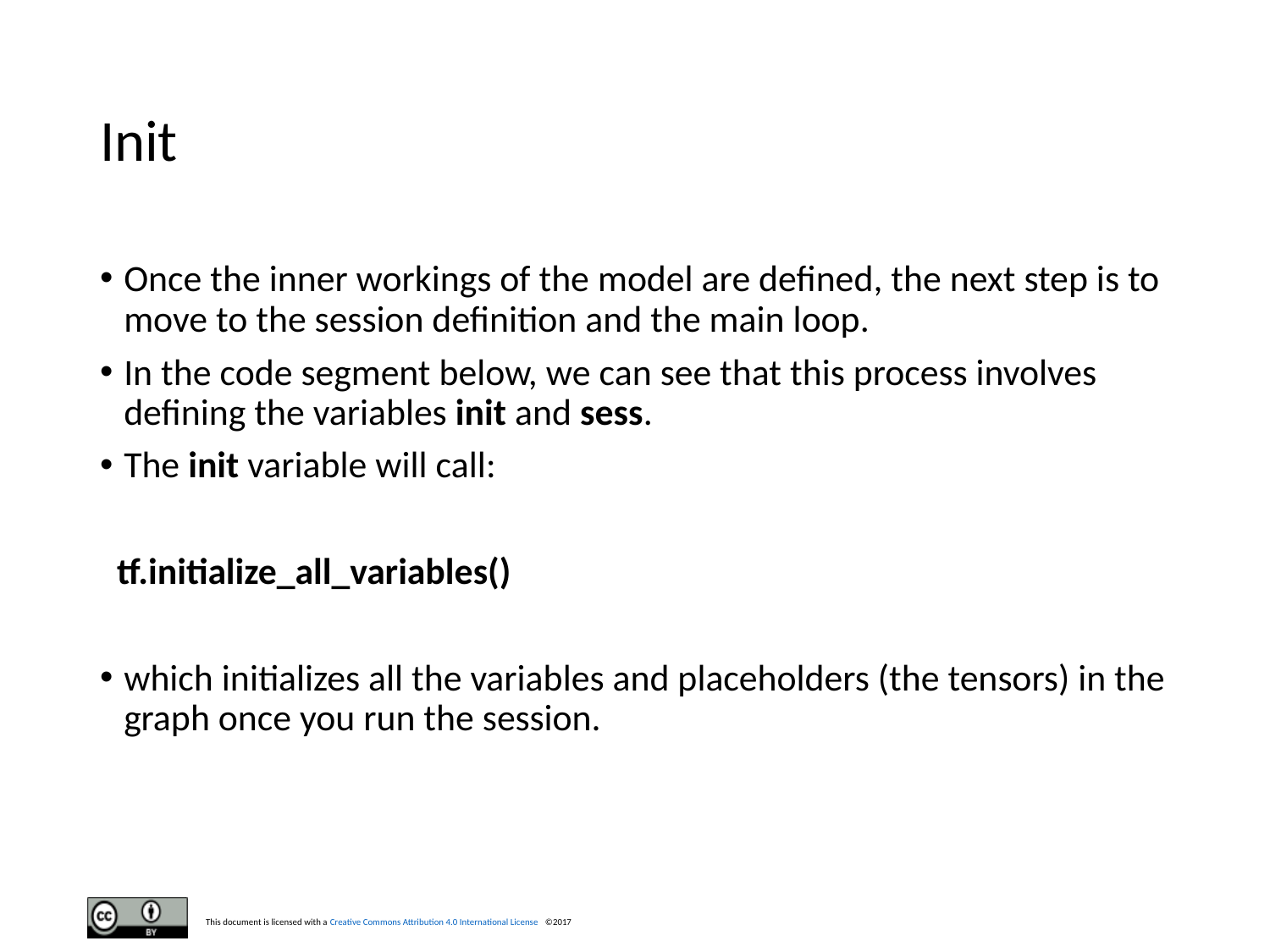

# Init
Once the inner workings of the model are defined, the next step is to move to the session definition and the main loop.
In the code segment below, we can see that this process involves defining the variables init and sess.
The init variable will call:

  tf.initialize_all_variables()

which initializes all the variables and placeholders (the tensors) in the graph once you run the session.